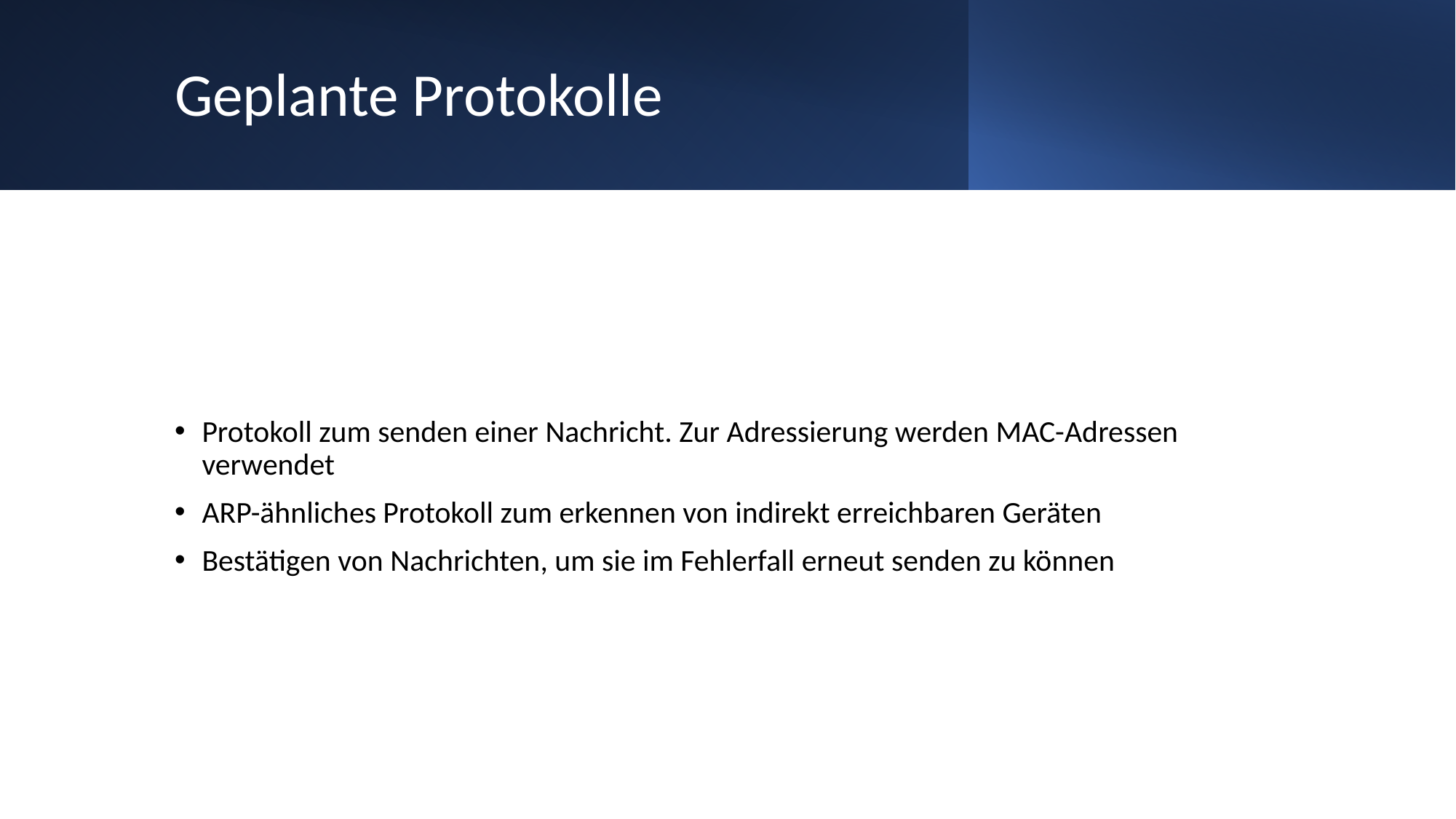

# Geplante Protokolle
Protokoll zum senden einer Nachricht. Zur Adressierung werden MAC-Adressen verwendet
ARP-ähnliches Protokoll zum erkennen von indirekt erreichbaren Geräten
Bestätigen von Nachrichten, um sie im Fehlerfall erneut senden zu können